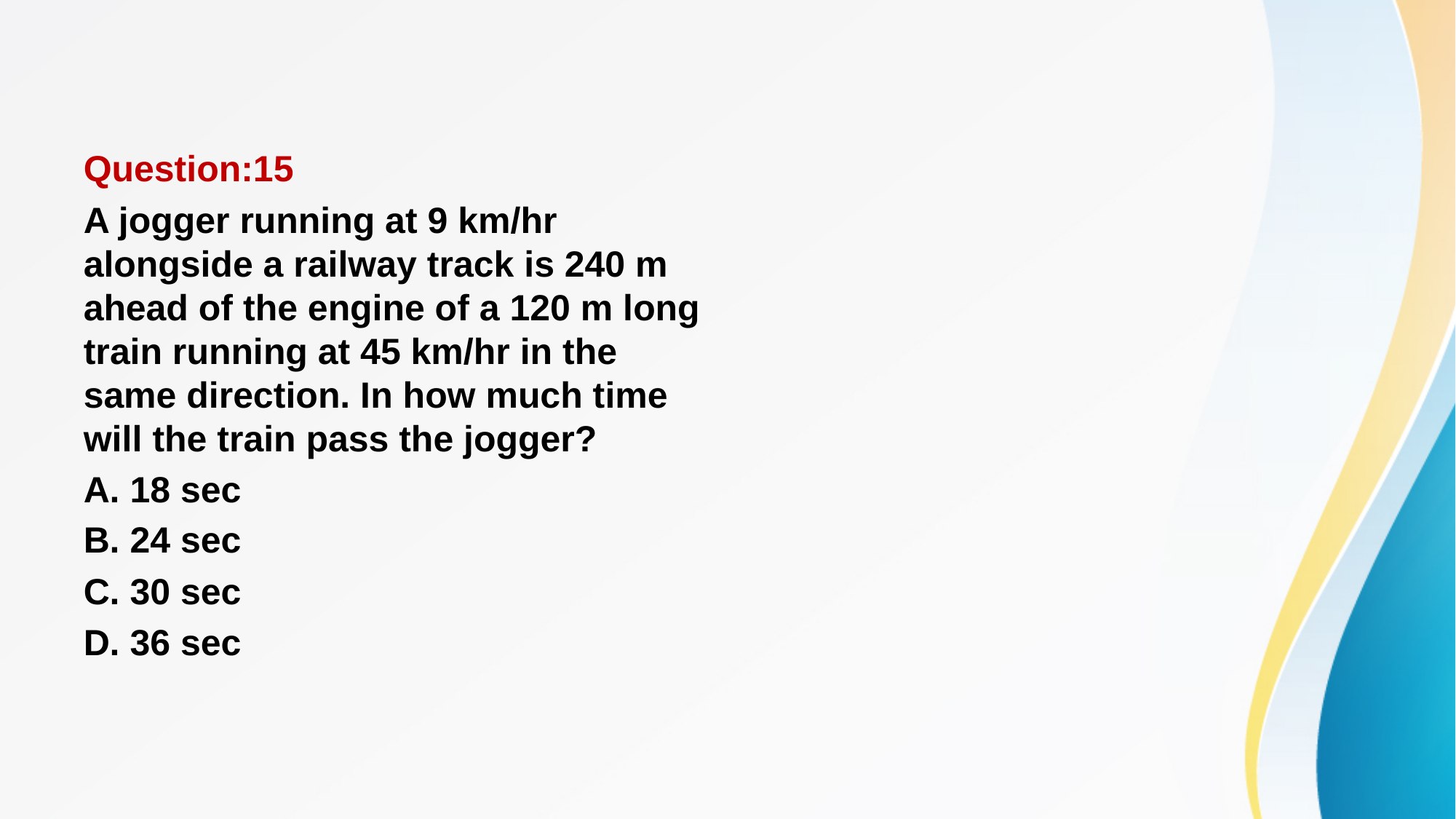

#
Question:15
A jogger running at 9 km/hr alongside a railway track is 240 m ahead of the engine of a 120 m long train running at 45 km/hr in the same direction. In how much time will the train pass the jogger?
A. 18 sec
B. 24 sec
C. 30 sec
D. 36 sec